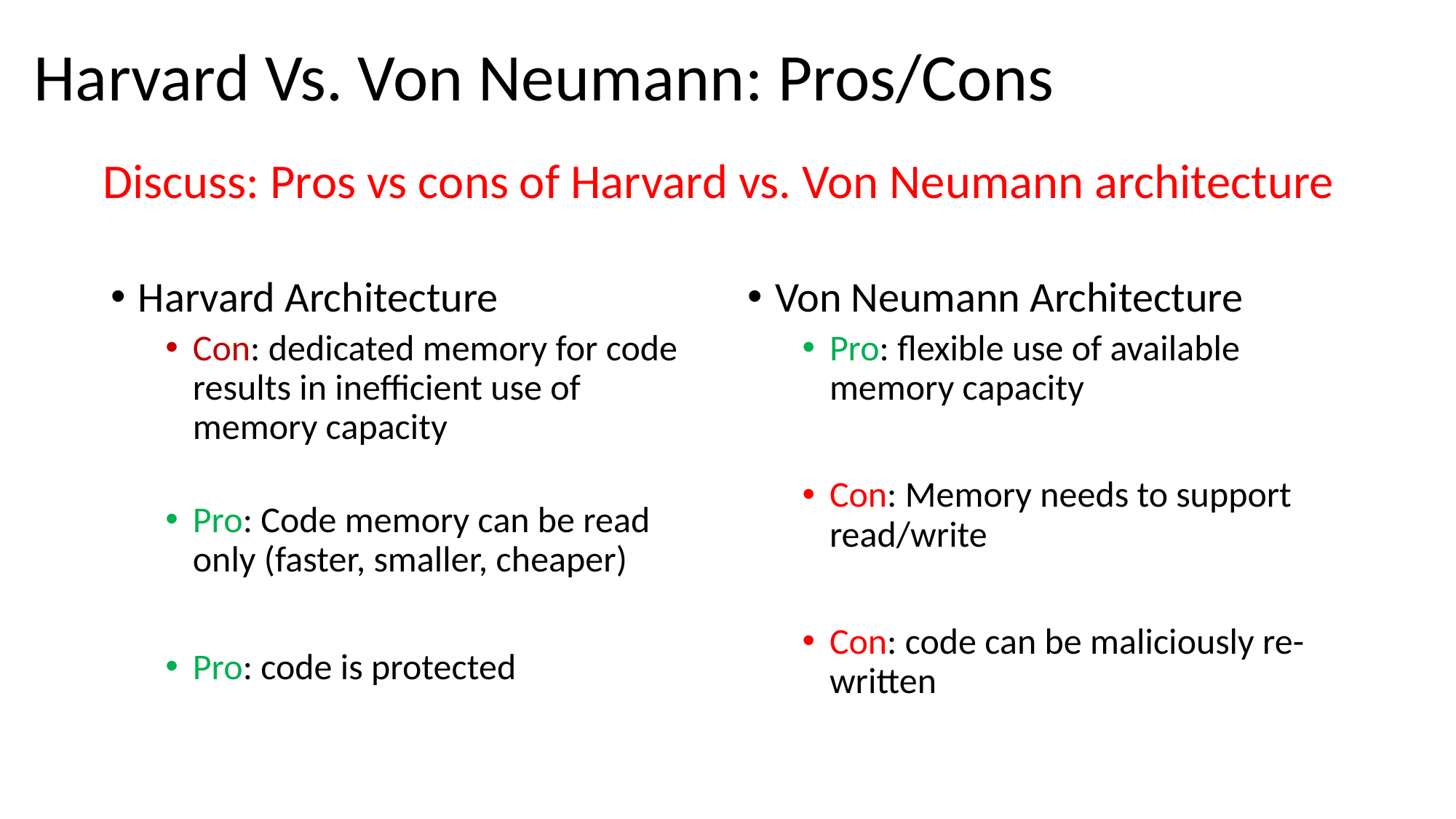

# Harvard Vs. Von Neumann: Pros/Cons
Discuss: Pros vs cons of Harvard vs. Von Neumann architecture
Harvard Architecture
Con: dedicated memory for code results in inefficient use of memory capacity

Pro: Code memory can be read only (faster, smaller, cheaper)

Pro: code is protected

Von Neumann Architecture
Pro: flexible use of available memory capacity

Con: Memory needs to support read/write

Con: code can be maliciously re-written